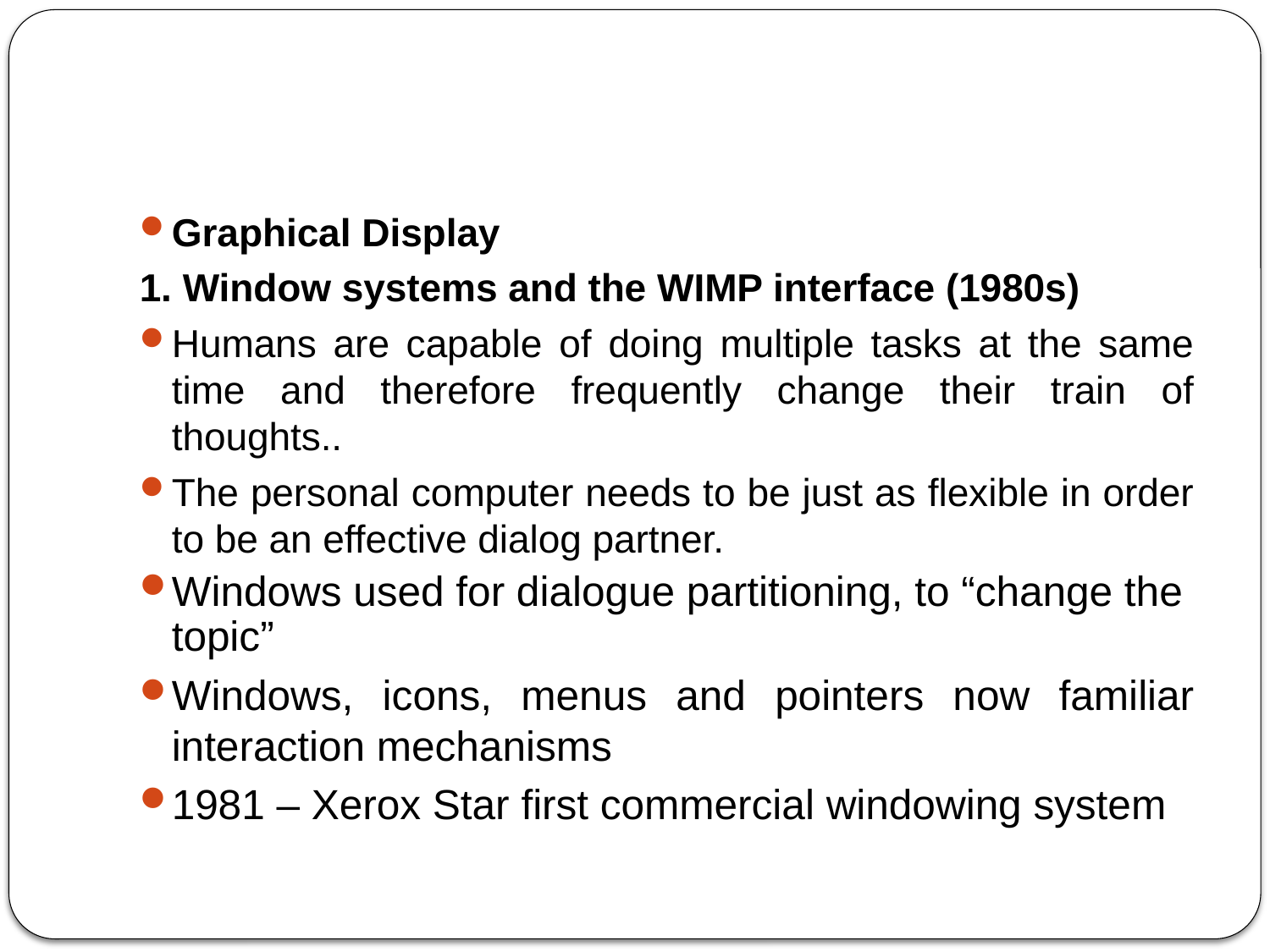

#
Graphical Display
1. Window systems and the WIMP interface (1980s)
Humans are capable of doing multiple tasks at the same time and therefore frequently change their train of thoughts..
The personal computer needs to be just as flexible in order to be an effective dialog partner.
Windows used for dialogue partitioning, to “change the topic”
Windows, icons, menus and pointers now familiar interaction mechanisms
1981 – Xerox Star first commercial windowing system